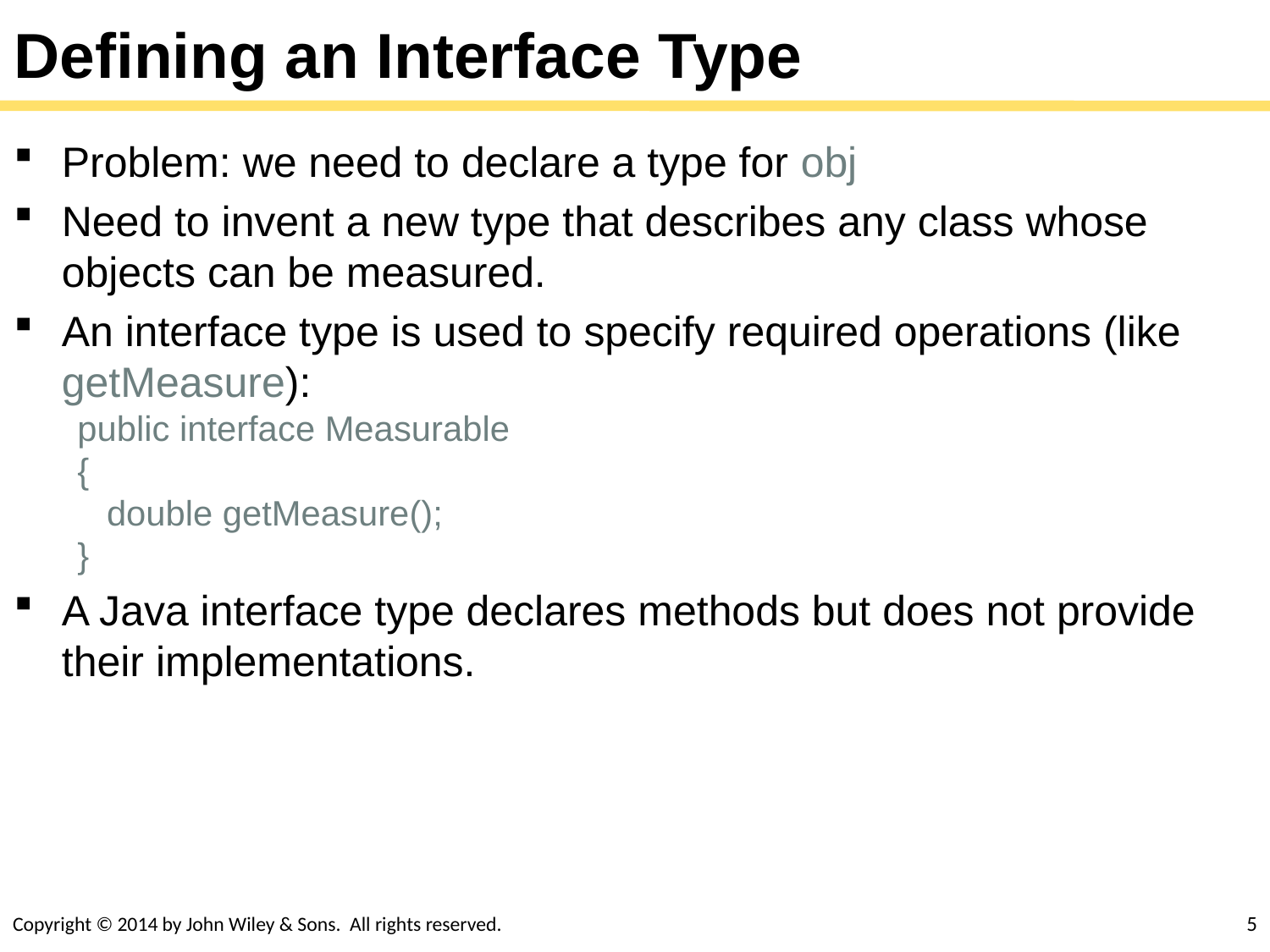

# Defining an Interface Type
Problem: we need to declare a type for obj
Need to invent a new type that describes any class whose objects can be measured.
An interface type is used to specify required operations (like getMeasure):
public interface Measurable
{
   double getMeasure();
}
A Java interface type declares methods but does not provide their implementations.